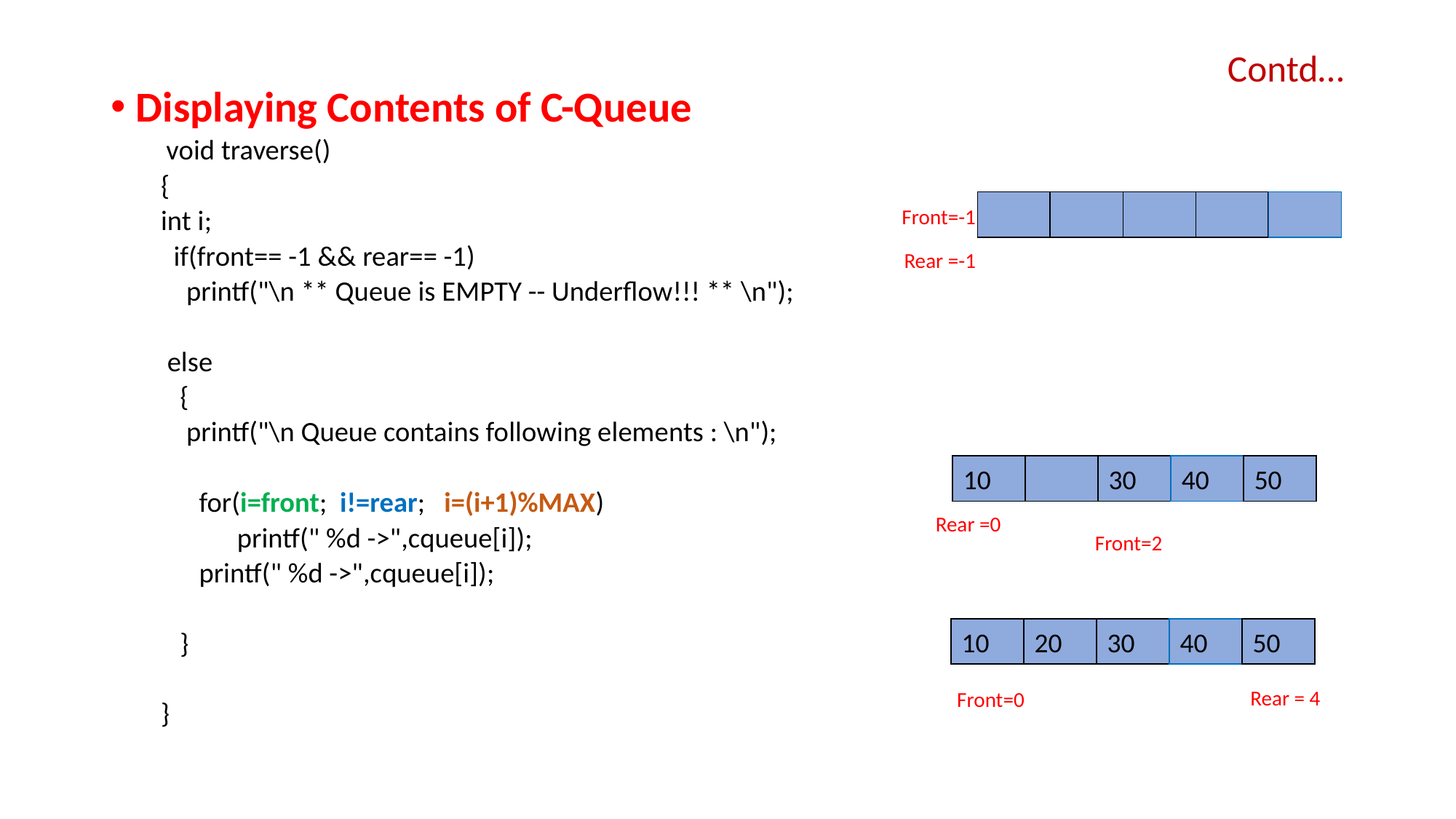

# Contd…
Displaying Contents of C-Queue
 void traverse()
{
int i;
  if(front== -1 && rear== -1)
    printf("\n ** Queue is EMPTY -- Underflow!!! ** \n");

 else
   {
    printf("\n Queue contains following elements : \n");

      for(i=front;  i!=rear;   i=(i+1)%MAX)
       		 printf(" %d ->",cqueue[i]);
      printf(" %d ->",cqueue[i]);

   }

}
Front=-1

Rear =-1
10

30
40
50

Rear =0
Front=2
10
20
30
40
50

Rear = 4
Front=0